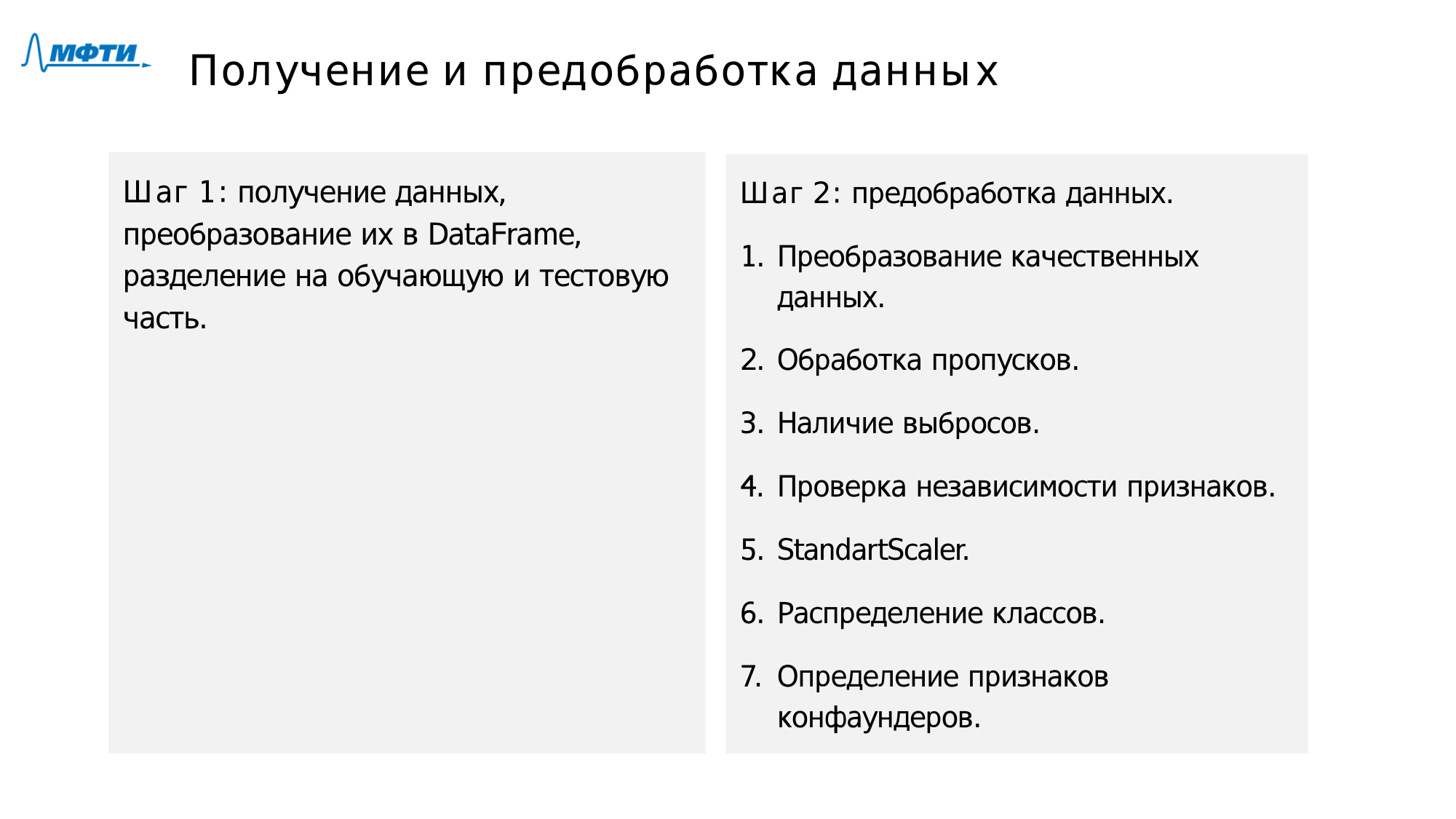

# Получение и предобработка данных
Шаг 1: получение данных, преобразование их в DataFrame, разделение на обучающую и тестовую часть.
Шаг 2: предобработка данных.
Преобразование качественных данных.
Обработка пропусков.
Наличие выбросов.
Проверка независимости признаков.
StandartScaler.
Распределение классов.
Определение признаков конфаундеров.